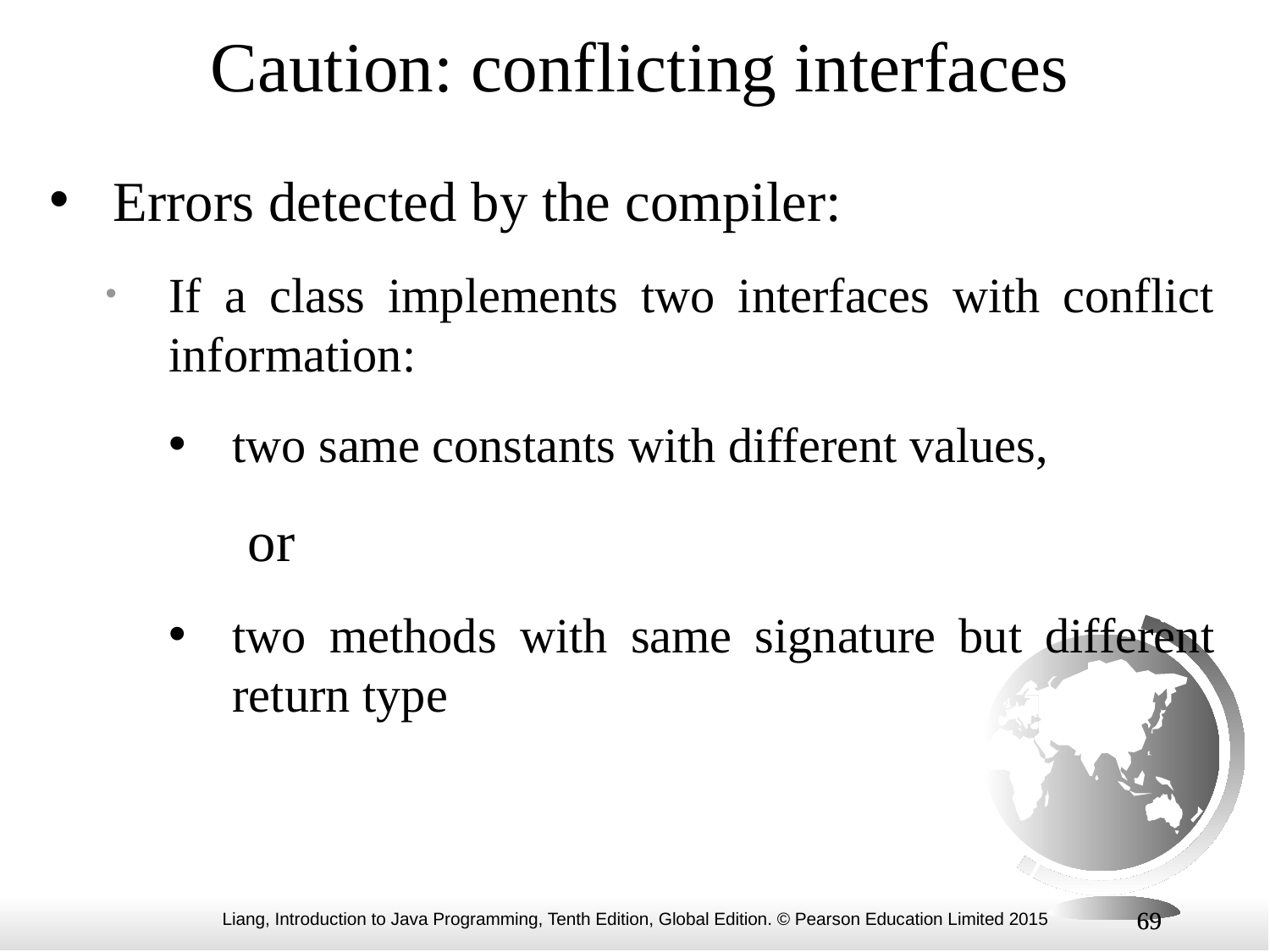

Caution: conflicting interfaces
Errors detected by the compiler:
If a class implements two interfaces with conflict information:
two same constants with different values,
	     or
two methods with same signature but different return type

69
69